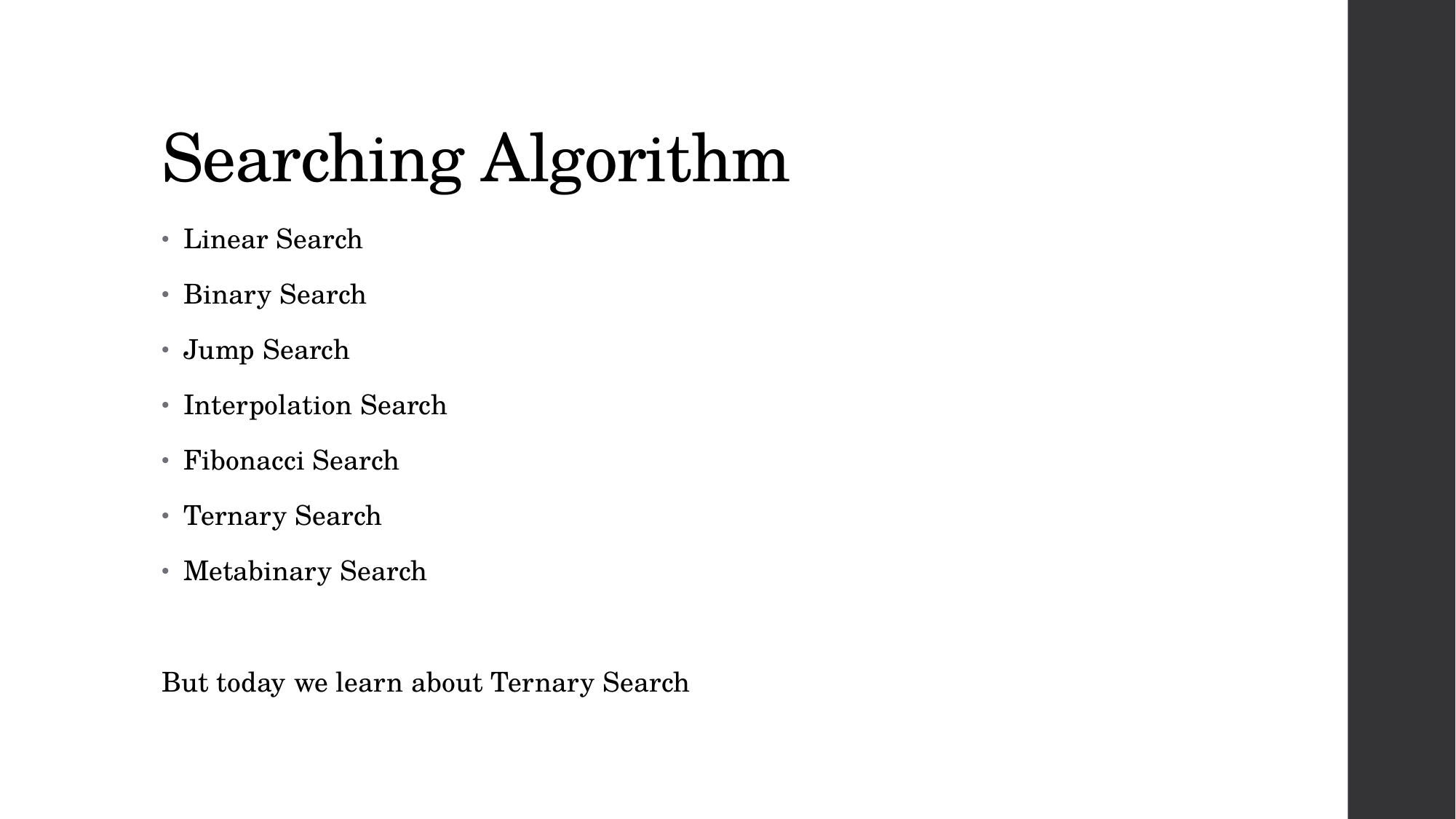

# Searching Algorithm
Linear Search
Binary Search
Jump Search
Interpolation Search
Fibonacci Search
Ternary Search
Metabinary Search

But today we learn about Ternary Search